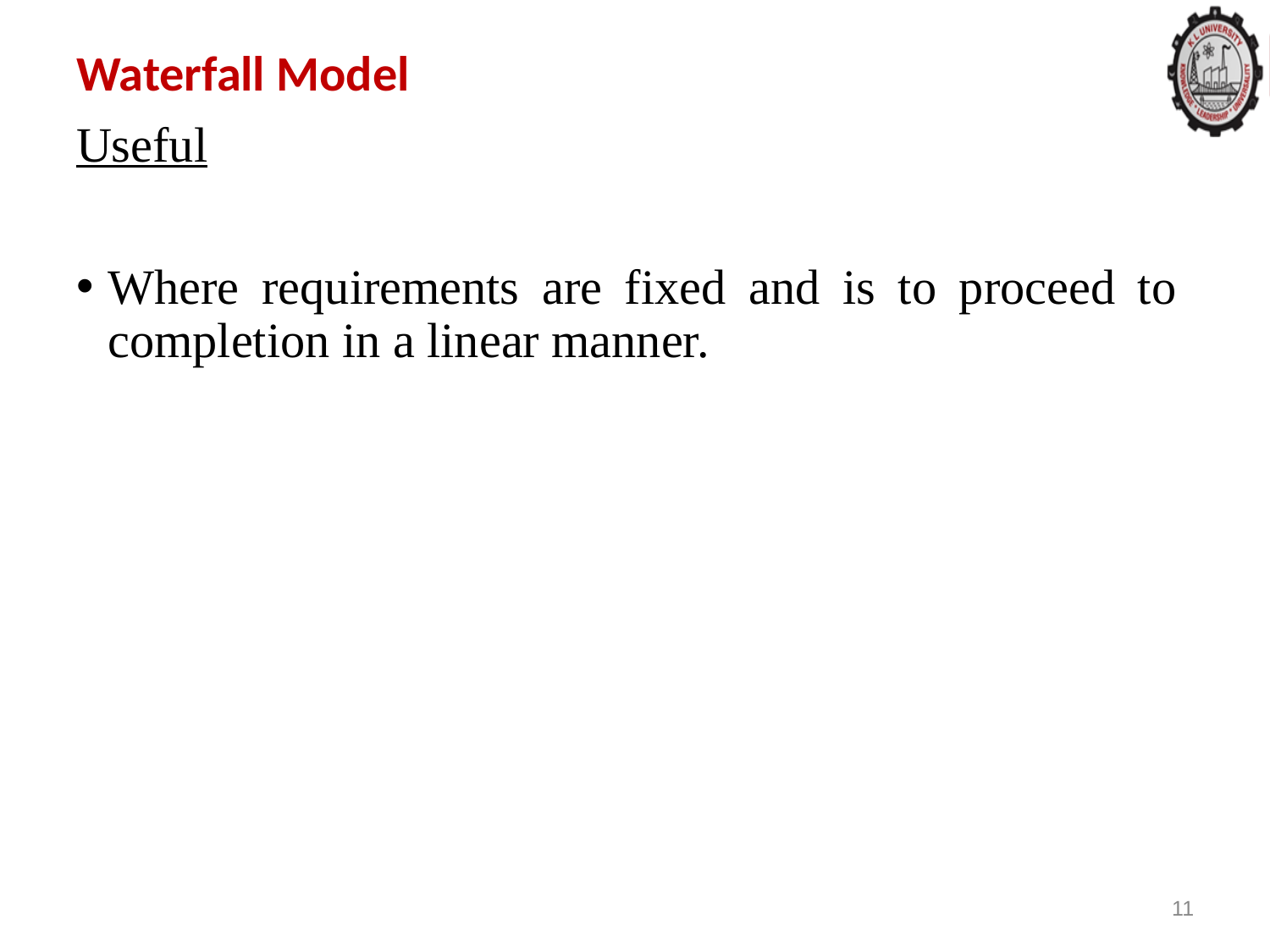

Waterfall Model
Useful

Where requirements are fixed and is to proceed to completion in a linear manner.

11